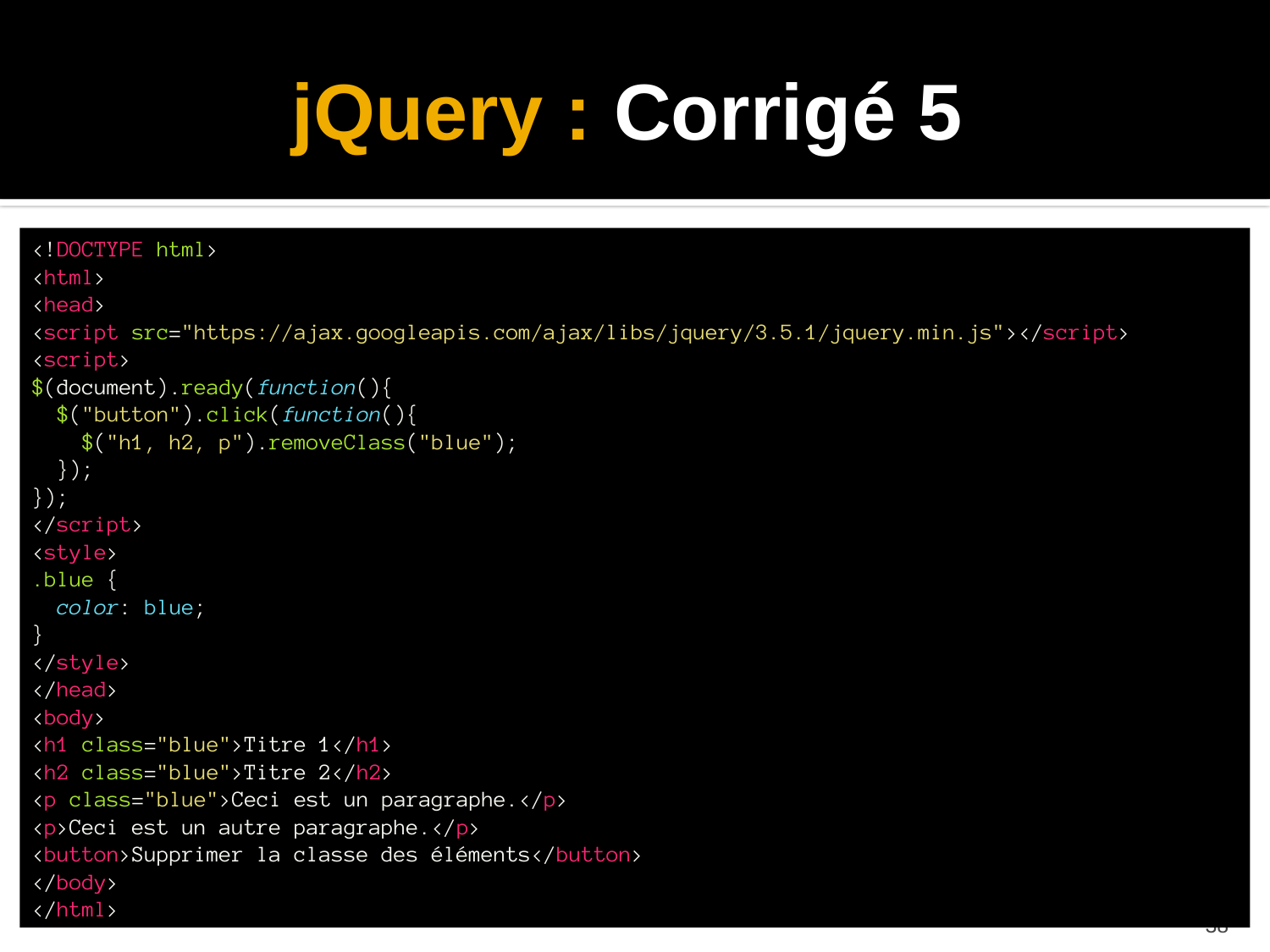

# jQuery : Corrigé 5
<!DOCTYPE html>
<html>
<head>
<script src="https://ajax.googleapis.com/ajax/libs/jquery/3.5.1/jquery.min.js"></script>
<script>
$(document).ready(function(){
  $("button").click(function(){
    $("h1, h2, p").removeClass("blue");
  });
});
</script>
<style>
.blue {
  color: blue;
}
</style>
</head>
<body>
<h1 class="blue">Titre 1</h1>
<h2 class="blue">Titre 2</h2>
<p class="blue">Ceci est un paragraphe.</p>
<p>Ceci est un autre paragraphe.</p>
<button>Supprimer la classe des éléments</button>
</body>
</html>
38